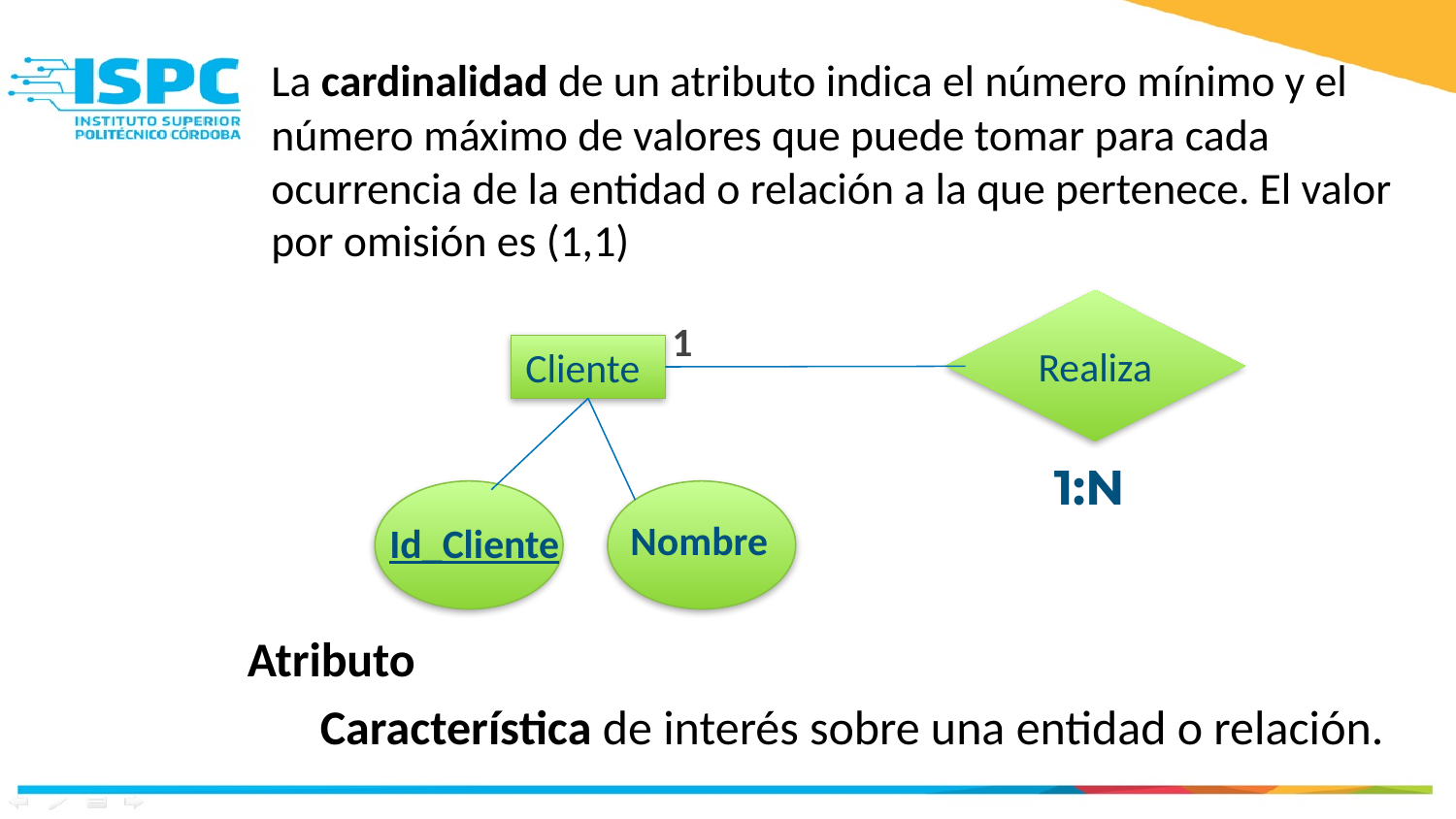

La cardinalidad de un atributo indica el número mínimo y el número máximo de valores que puede tomar para cada ocurrencia de la entidad o relación a la que pertenece. El valor por omisión es (1,1)
# 1
Realiza
Cliente
1:N

Id_Cliente
Nombre
Atributo
Característica de interés sobre una entidad o relación.